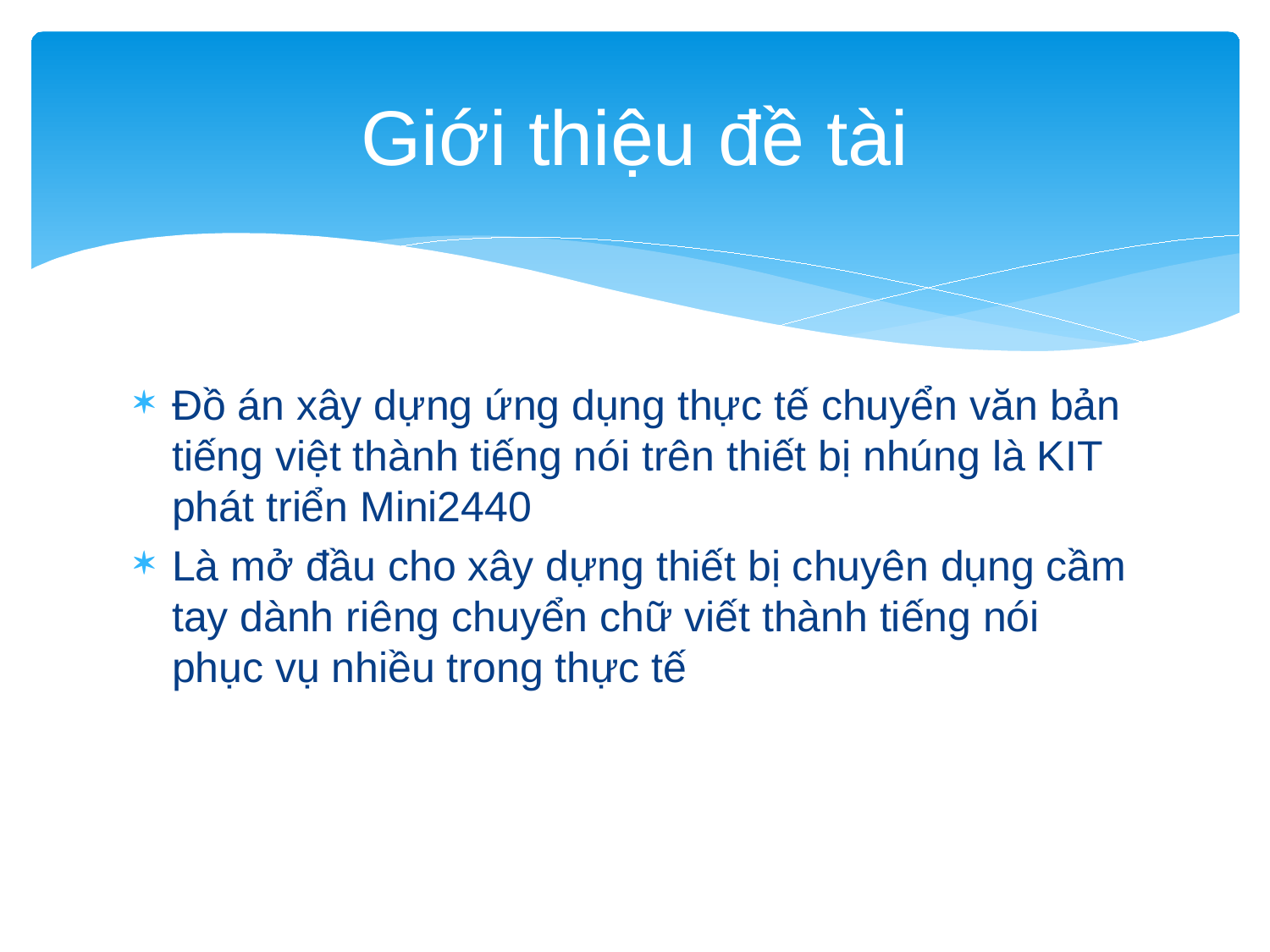

# Giới thiệu đề tài
Đồ án xây dựng ứng dụng thực tế chuyển văn bản tiếng việt thành tiếng nói trên thiết bị nhúng là KIT phát triển Mini2440
Là mở đầu cho xây dựng thiết bị chuyên dụng cầm tay dành riêng chuyển chữ viết thành tiếng nói phục vụ nhiều trong thực tế